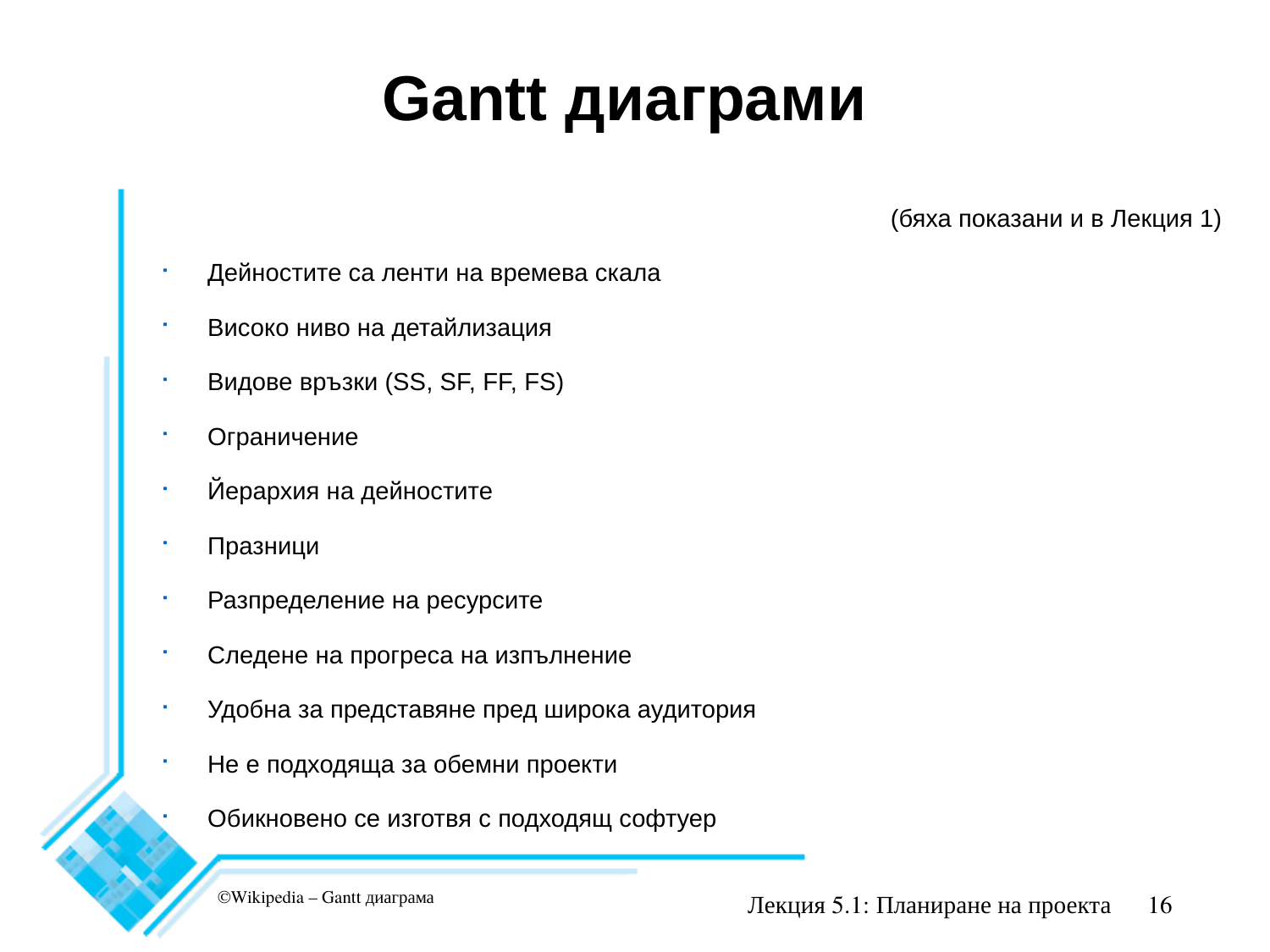

# Gantt диаграми
(бяха показани и в Лекция 1)
Дейностите са ленти на времева скала
Високо ниво на детайлизация
Видове връзки (SS, SF, FF, FS)
Ограничение
Йерархия на дейностите
Празници
Разпределение на ресурсите
Следене на прогреса на изпълнение
Удобна за представяне пред широка аудитория
Не е подходяща за обемни проекти
Обикновено се изготвя с подходящ софтуер

©Wikipedia – Gantt диаграма

Лекция 5.1: Планиране на проекта
16